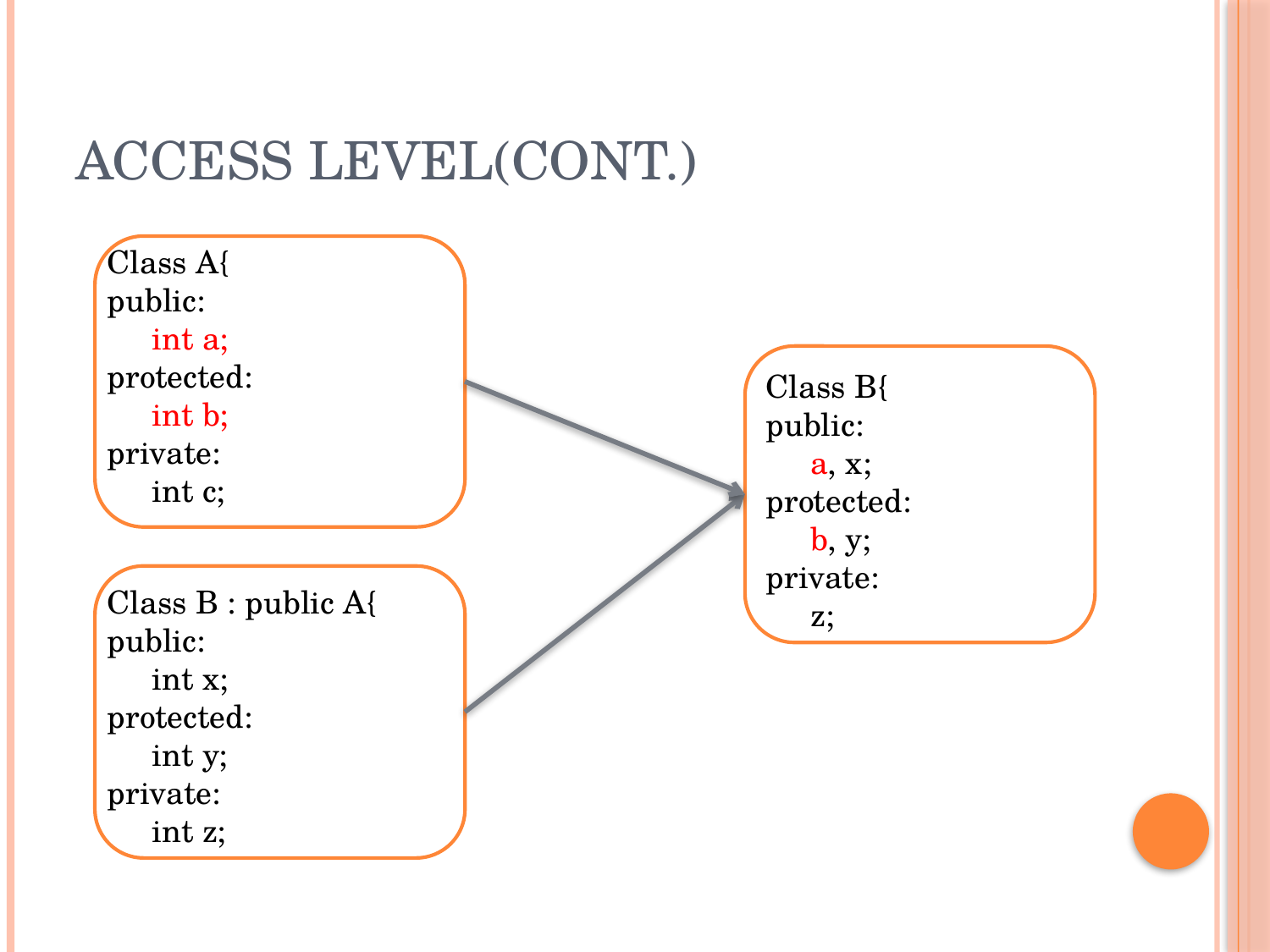

# Access level(cont.)

Class A{
public:
     int a;
protected:
     int b;
private:
     int c;

Class B{
public:
     a, x;
protected:
     b, y;
private:
     z;

Class B : public A{
public:
     int x;
protected:
     int y;
private:
     int z;